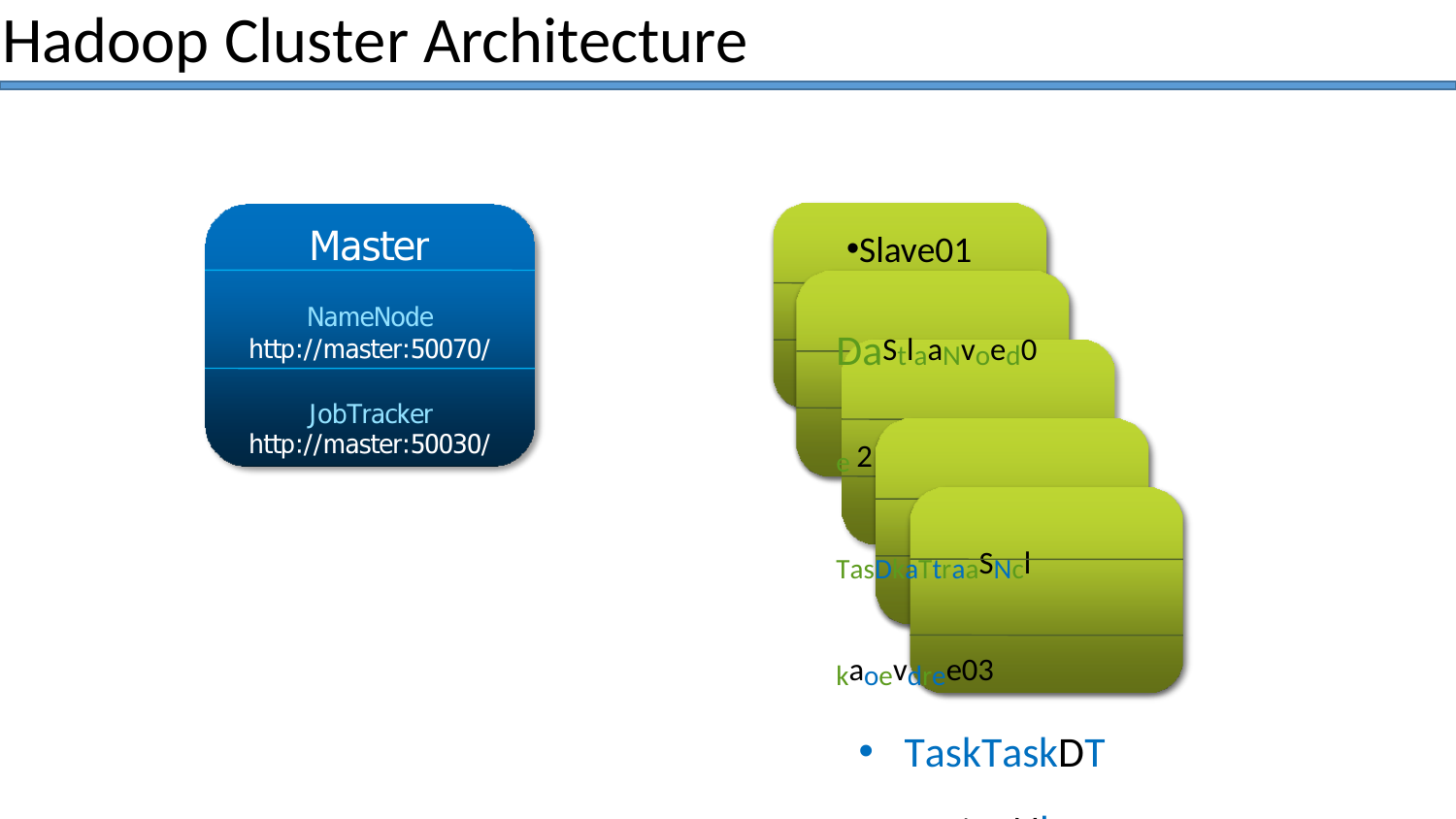

# Hadoop Cluster Architecture

Slave01 DaStlaaNvoed0e 2 TasDkaTtraaSNclkaoevdree03
TaskTaskDTaratacNkeorde TDraStcaklNaeorvdee04 TaskDTarSataclNkaeovrdee05
TaskTracker

Master

NameNode http://master:50070/

JobTracker http://master:50030/